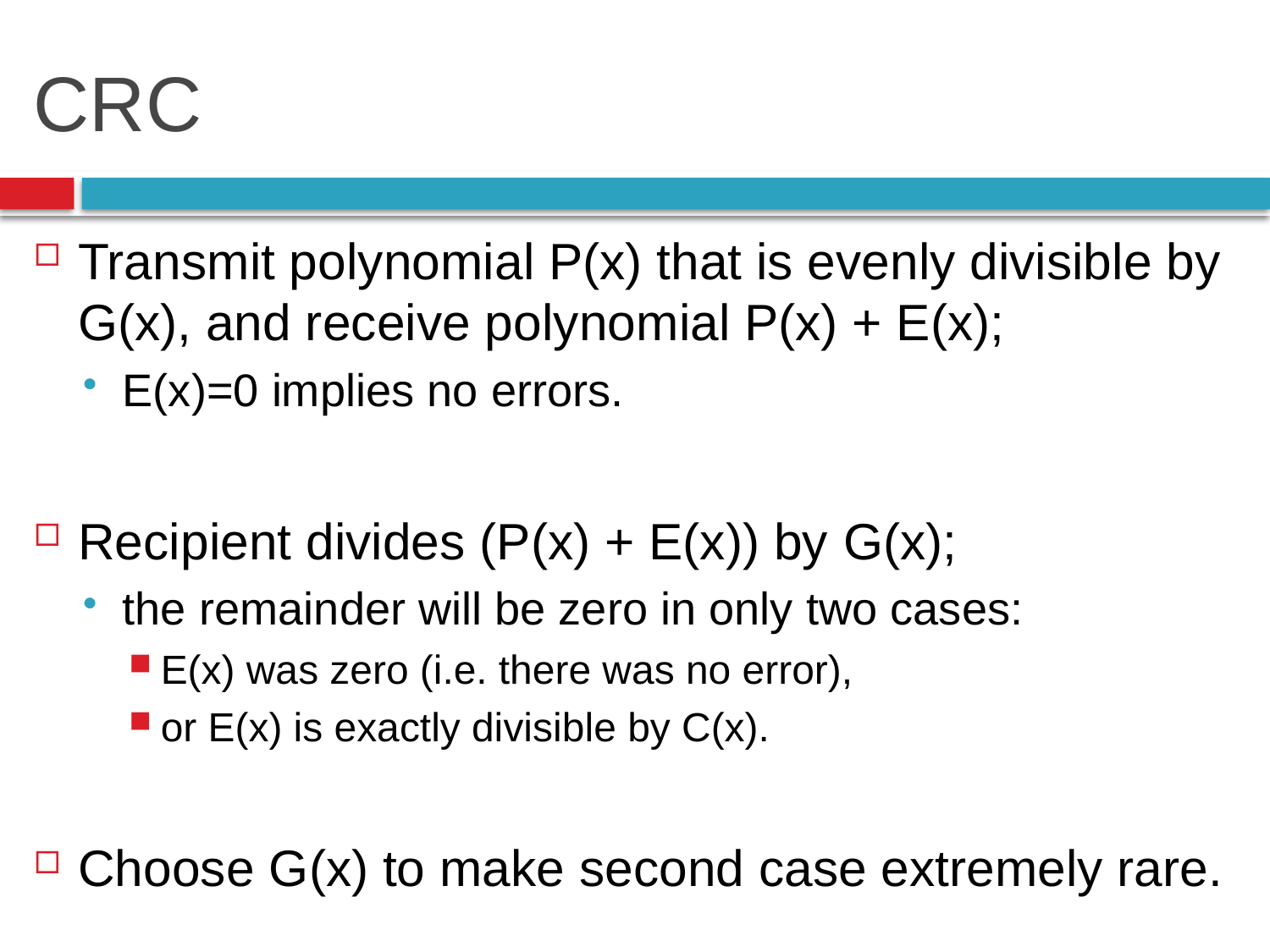

# CRC
Transmit polynomial P(x) that is evenly divisible by G(x), and receive polynomial P(x) + E(x);
E(x)=0 implies no errors.

Recipient divides (P(x) + E(x)) by G(x);
the remainder will be zero in only two cases:
E(x) was zero (i.e. there was no error),
or E(x) is exactly divisible by C(x).

Choose G(x) to make second case extremely rare.